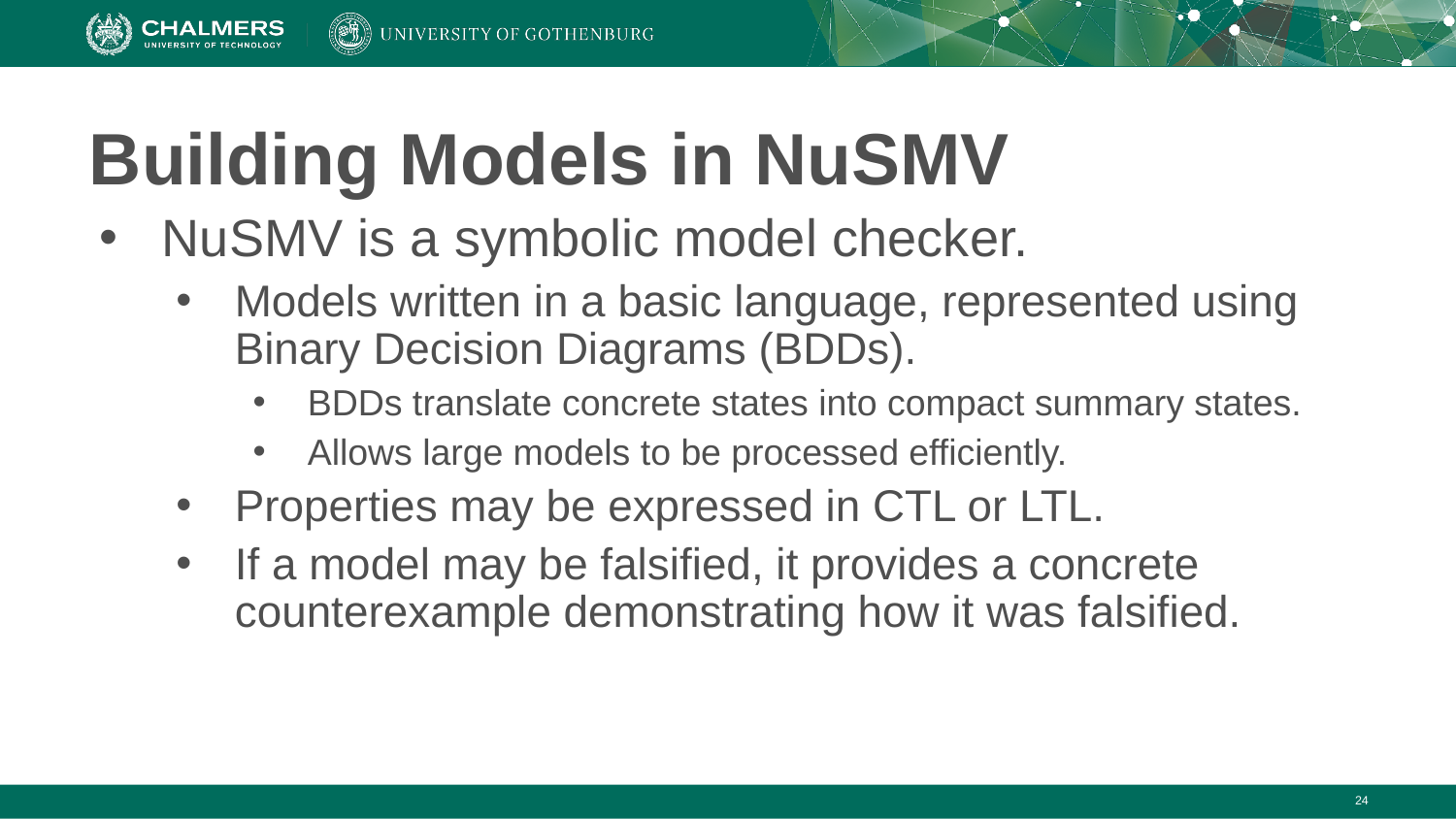

# Building Models in NuSMV
NuSMV is a symbolic model checker.
Models written in a basic language, represented using Binary Decision Diagrams (BDDs).
BDDs translate concrete states into compact summary states.
Allows large models to be processed efficiently.
Properties may be expressed in CTL or LTL.
If a model may be falsified, it provides a concrete counterexample demonstrating how it was falsified.

24